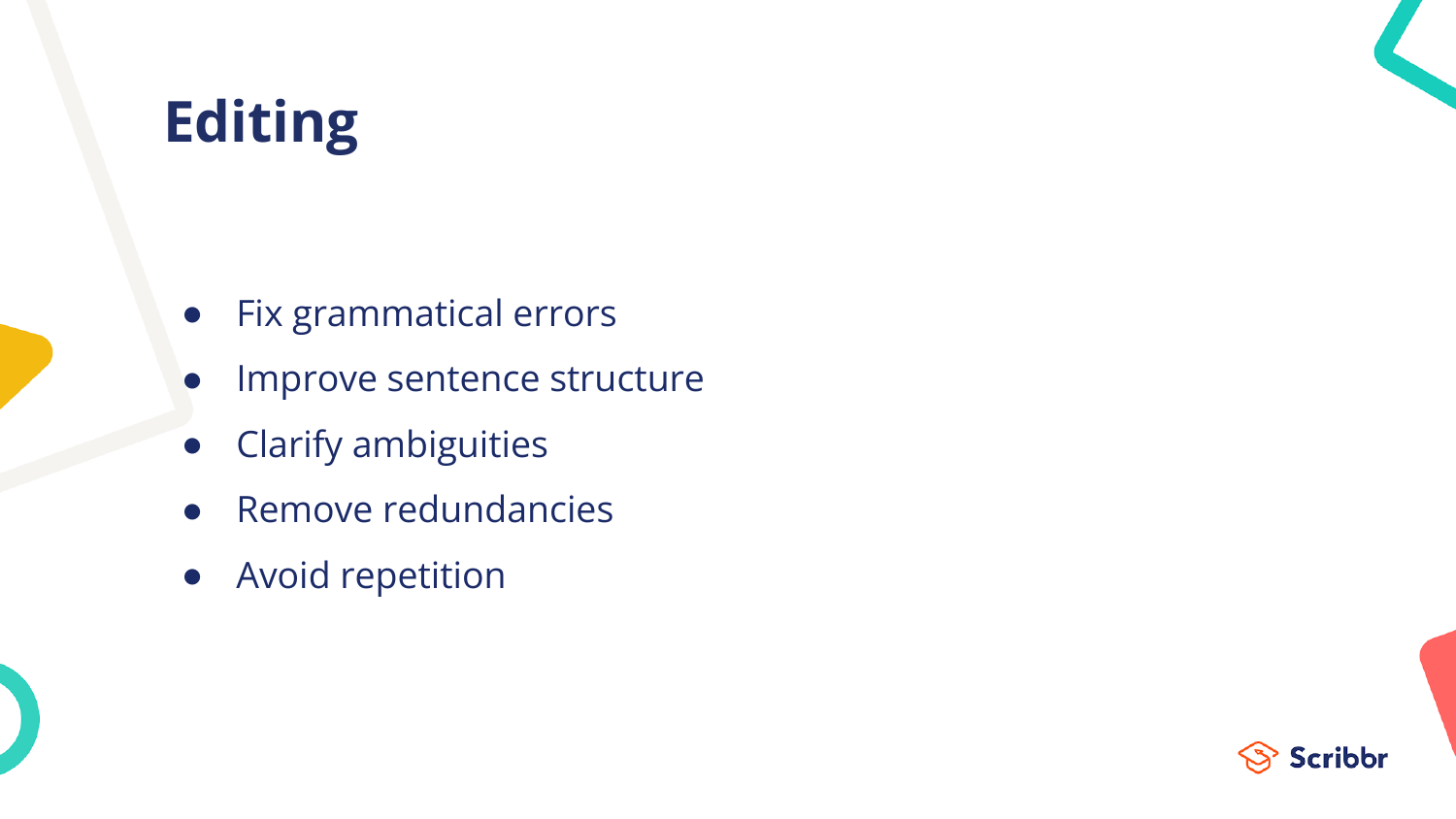

# Editing
Fix grammatical errors
Improve sentence structure
Clarify ambiguities
Remove redundancies
Avoid repetition